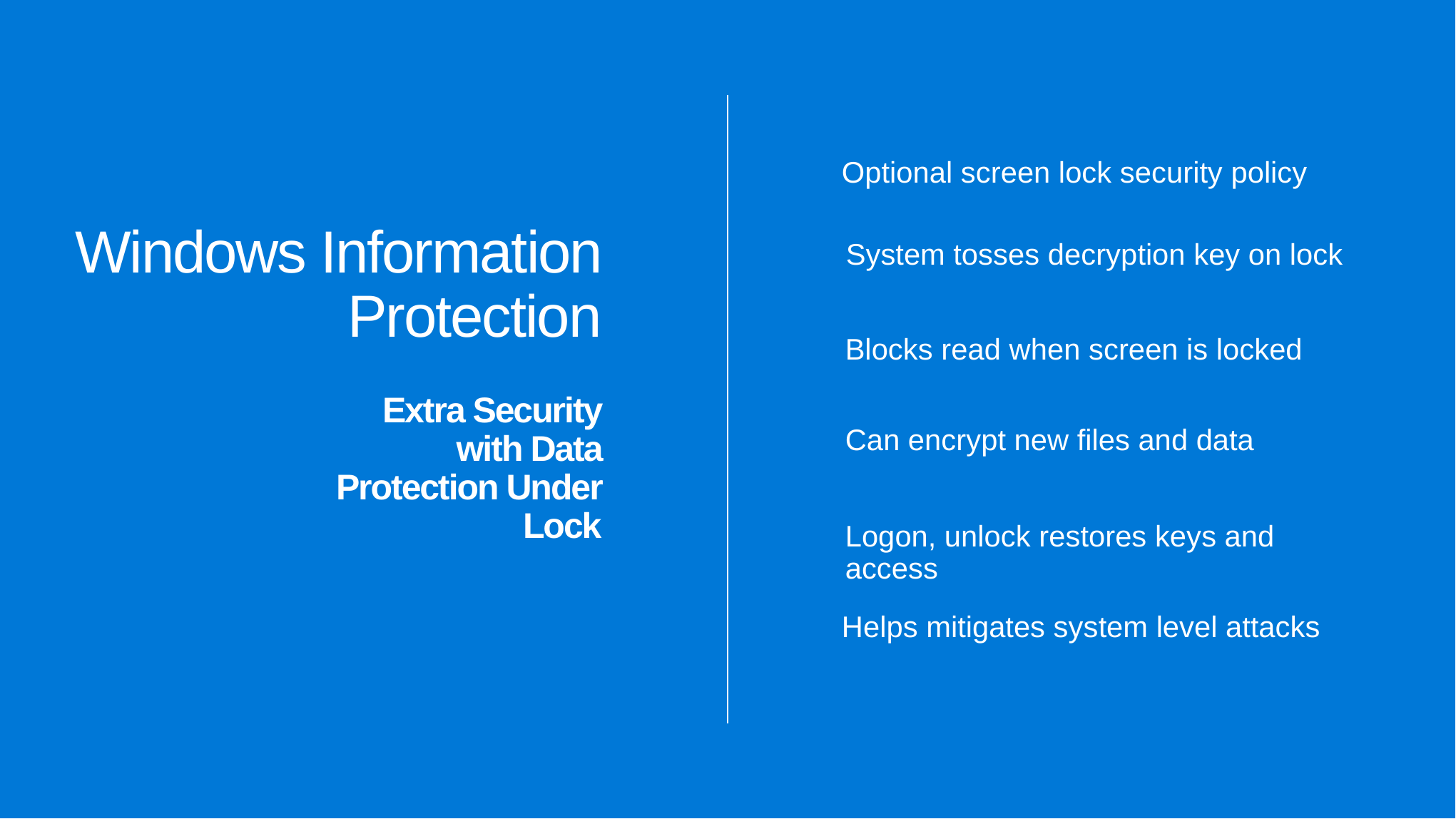

Optional screen lock security policy
Windows Information Protection
System tosses decryption key on lock
Blocks read when screen is locked
Extra Security with Data Protection Under Lock

Can encrypt new files and data
Logon, unlock restores keys and access
Helps mitigates system level attacks